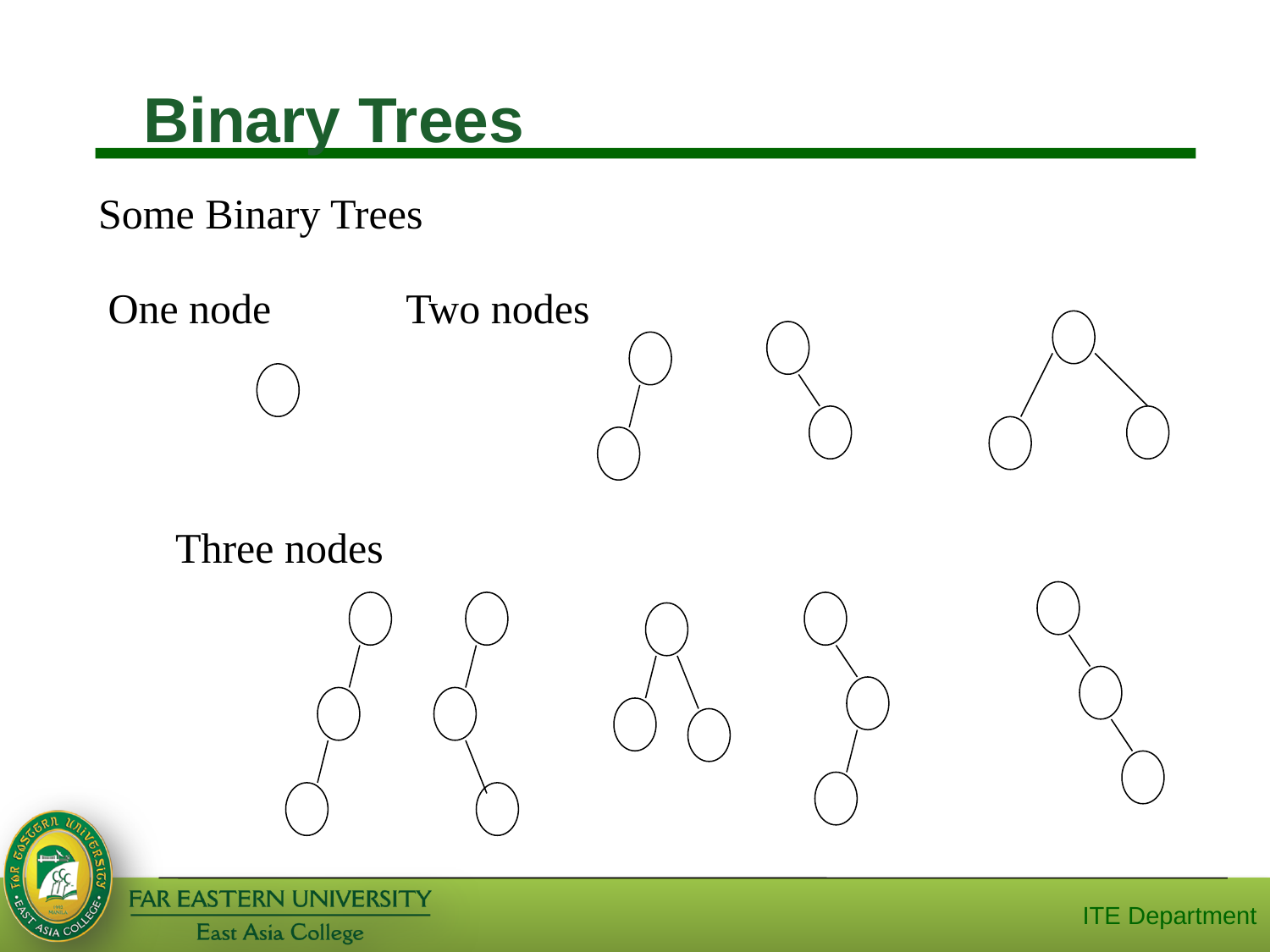

Binary Trees
Some Binary Trees
One node
Two nodes

Three nodes